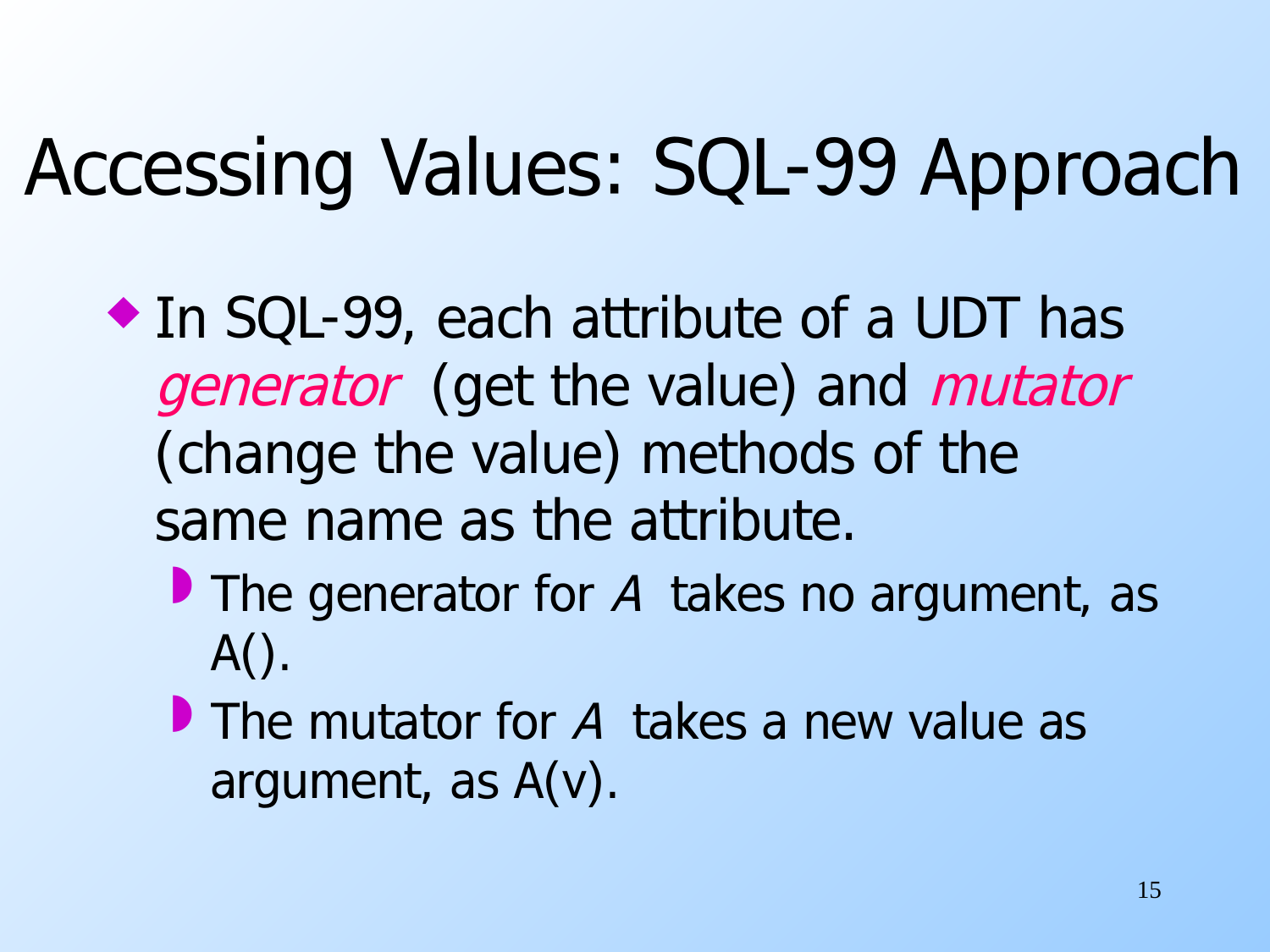

# Accessing Values: SQL-99 Approach
In SQL-99, each attribute of a UDT has generator  (get the value) and mutator  (change the value) methods of the same name as the attribute.
The generator for A  takes no argument, as A().
The mutator for A  takes a new value as argument, as A(v).
15